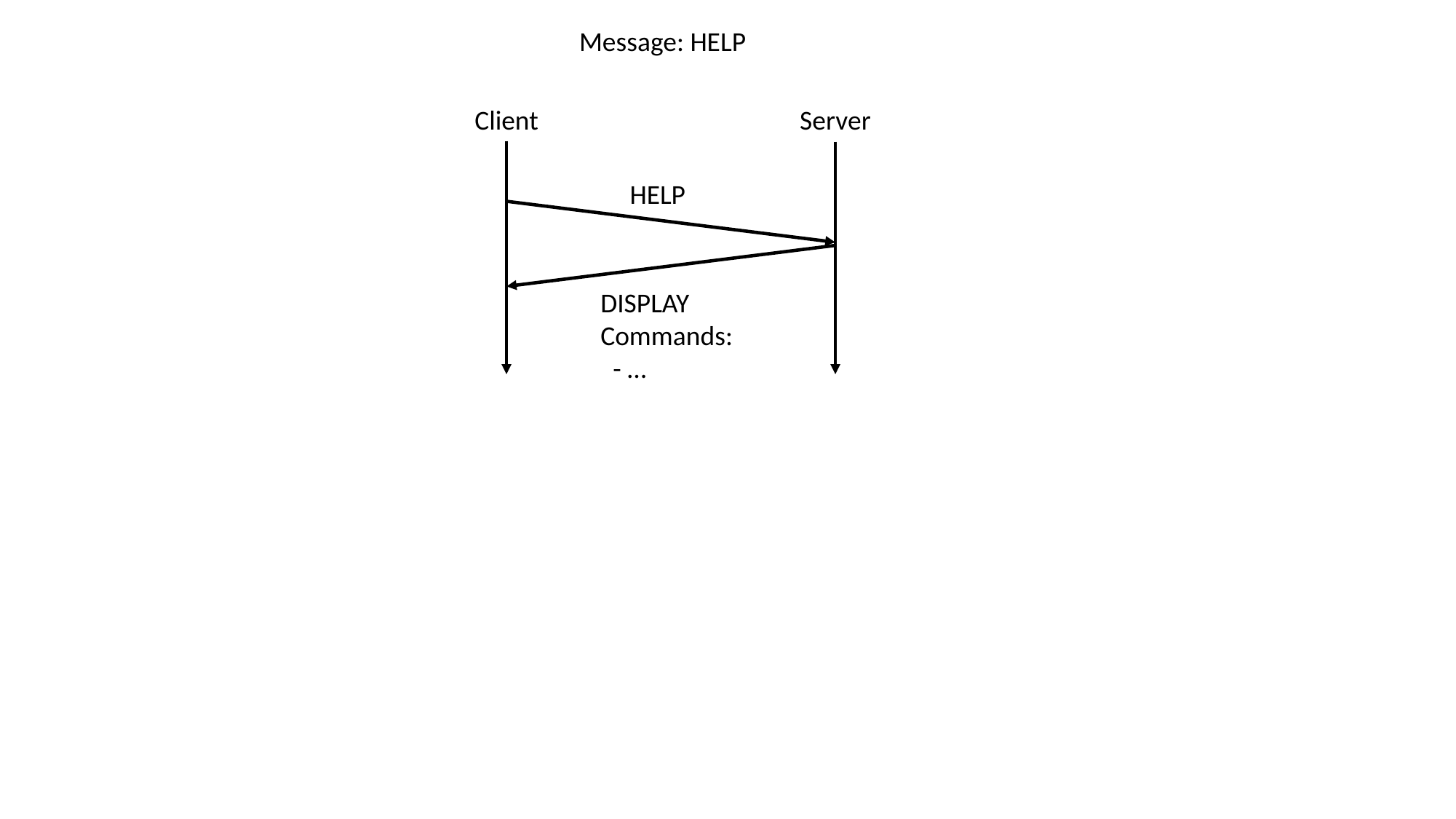

Message: HELP
Client
Server
HELP
DISPLAY
Commands:
  - …